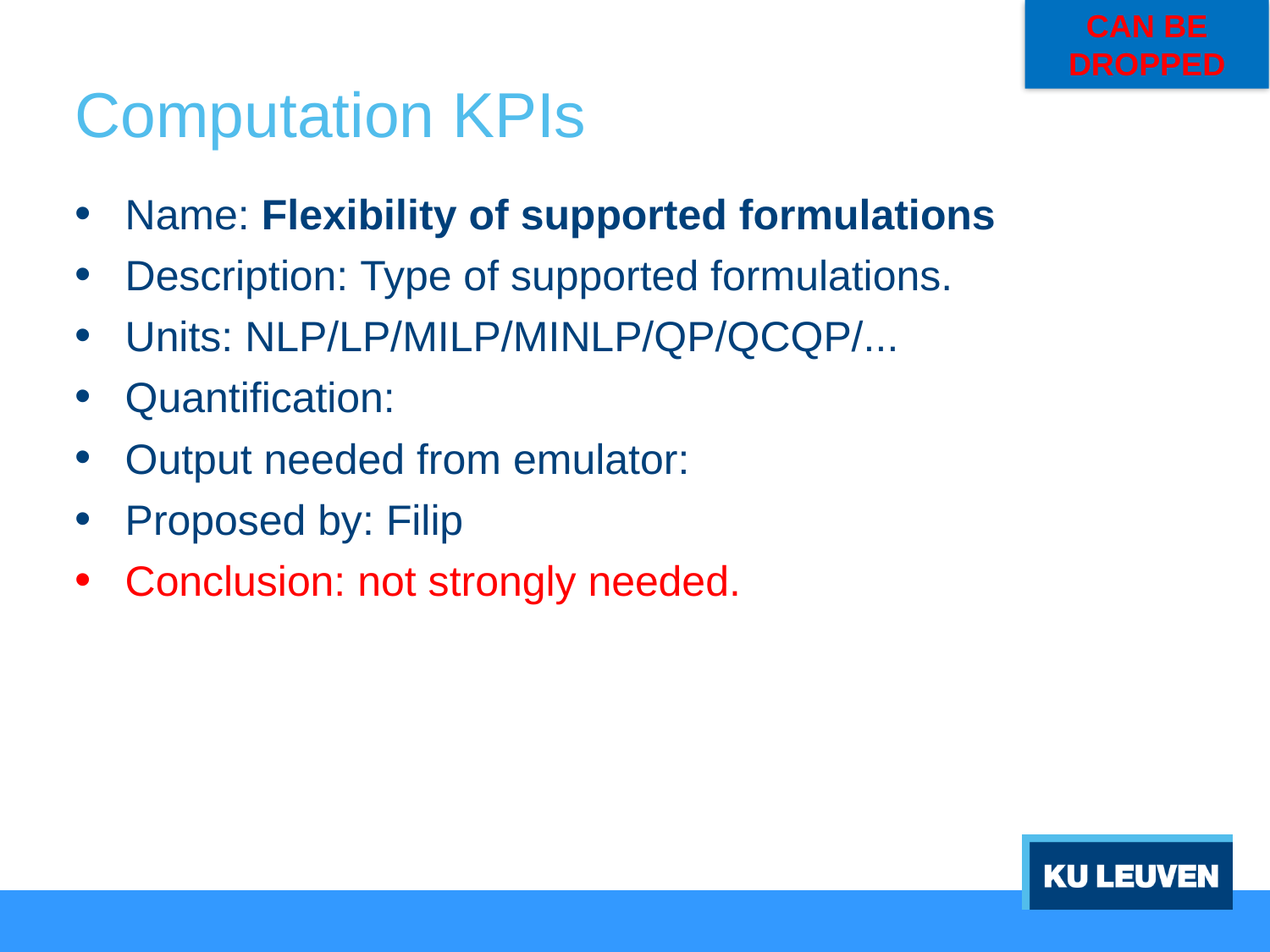

CAN BE DROPPED
# Computation KPIs
Name: Flexibility of supported formulations
Description: Type of supported formulations.
Units: NLP/LP/MILP/MINLP/QP/QCQP/...
Quantification:
Output needed from emulator:
Proposed by: Filip
Conclusion: not strongly needed.